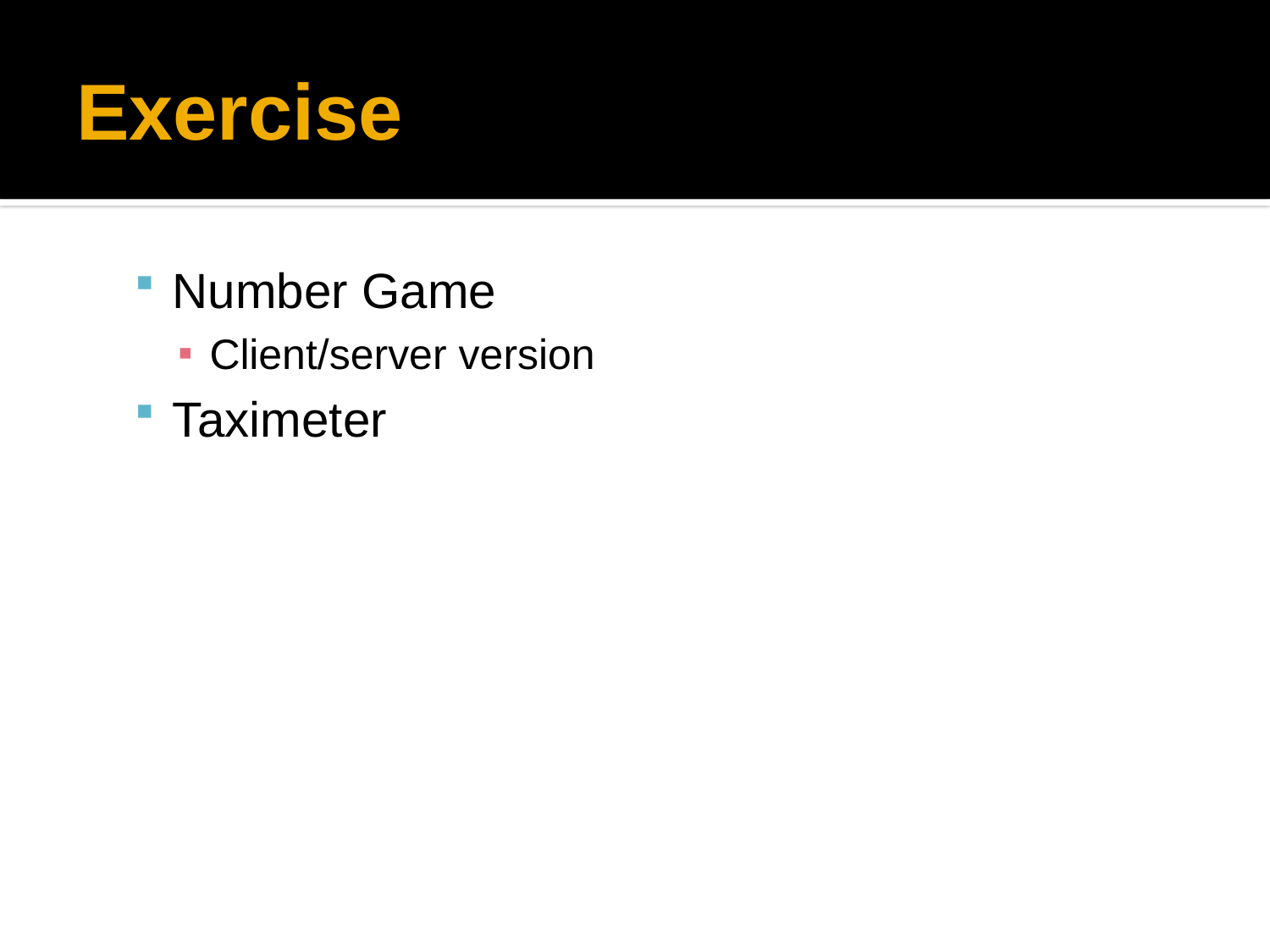

# Exercise
Number Game
Client/server version
Taximeter